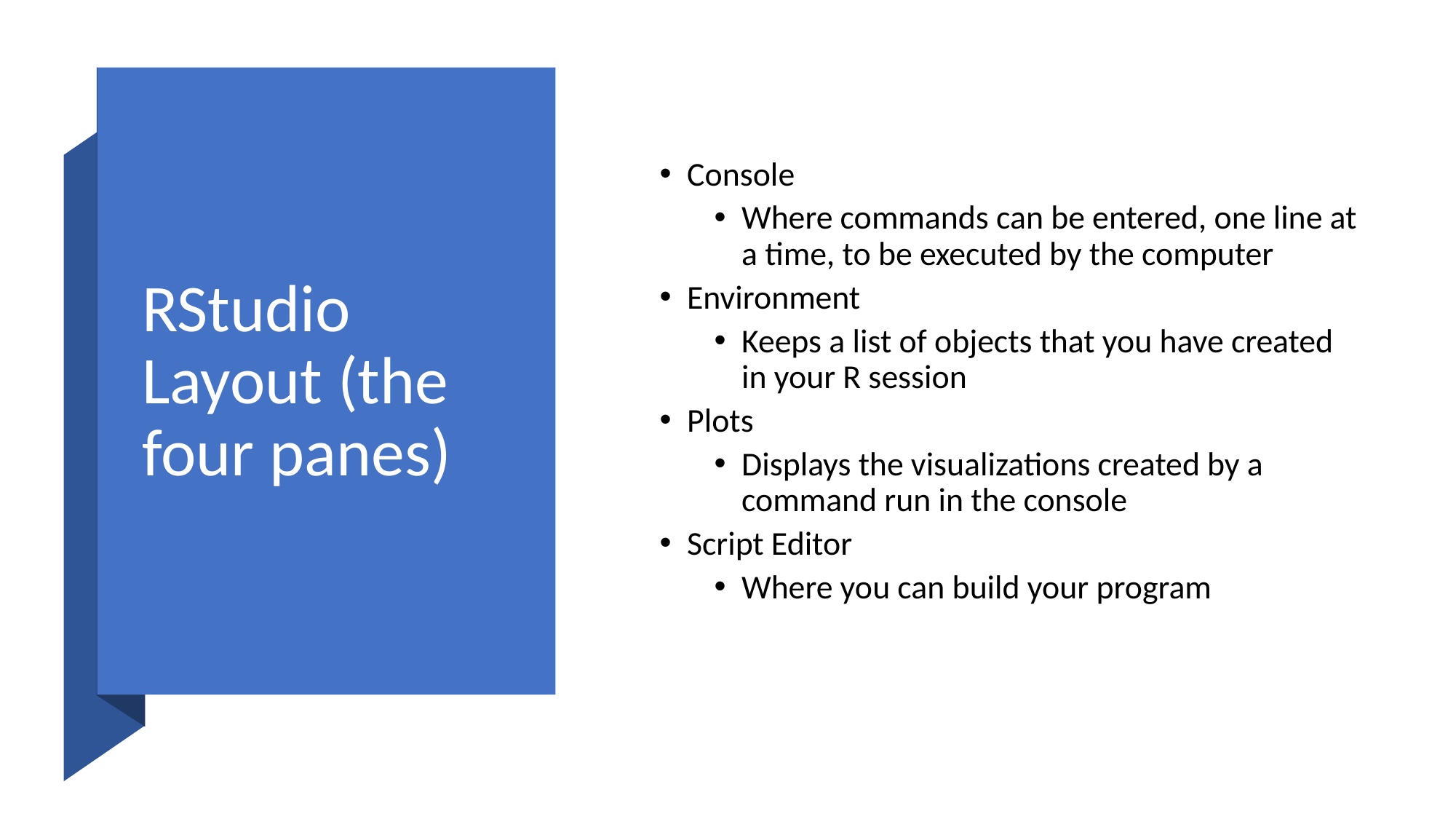

# RStudio Layout (the four panes)
Console
Where commands can be entered, one line at a time, to be executed by the computer
Environment
Keeps a list of objects that you have created in your R session
Plots
Displays the visualizations created by a command run in the console
Script Editor
Where you can build your program